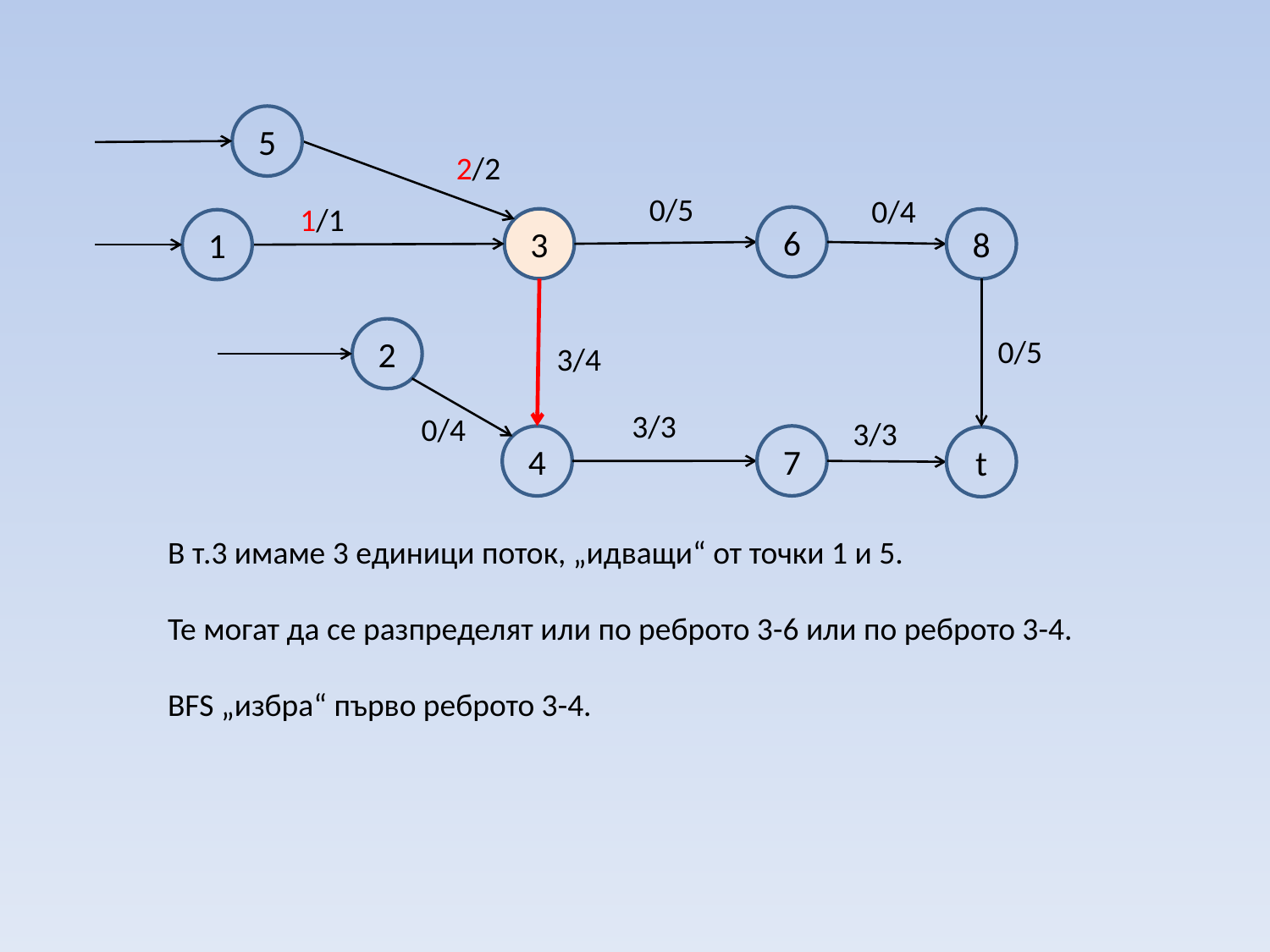

5
2/2
0/5
0/4
1/1
6
3
8
1
2
0/5
3/4
3/3
0/4
3/3
7
4
t
В т.3 имаме 3 единици поток, „идващи“ от точки 1 и 5.

Те могат да се разпределят или по реброто 3-6 или по реброто 3-4.

BFS „избра“ първо реброто 3-4.